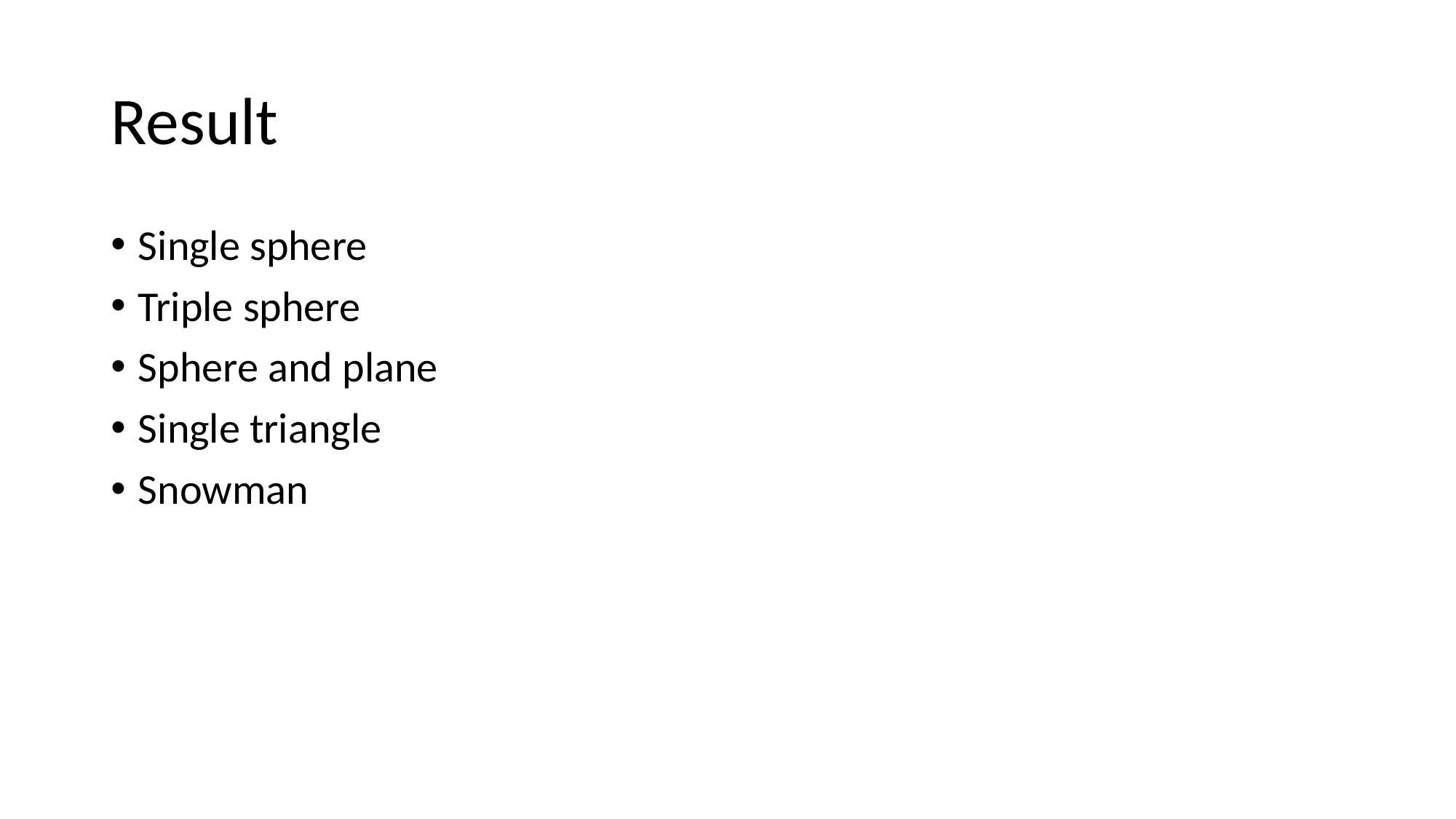

# Result
Single sphere
Triple sphere
Sphere and plane
Single triangle
Snowman